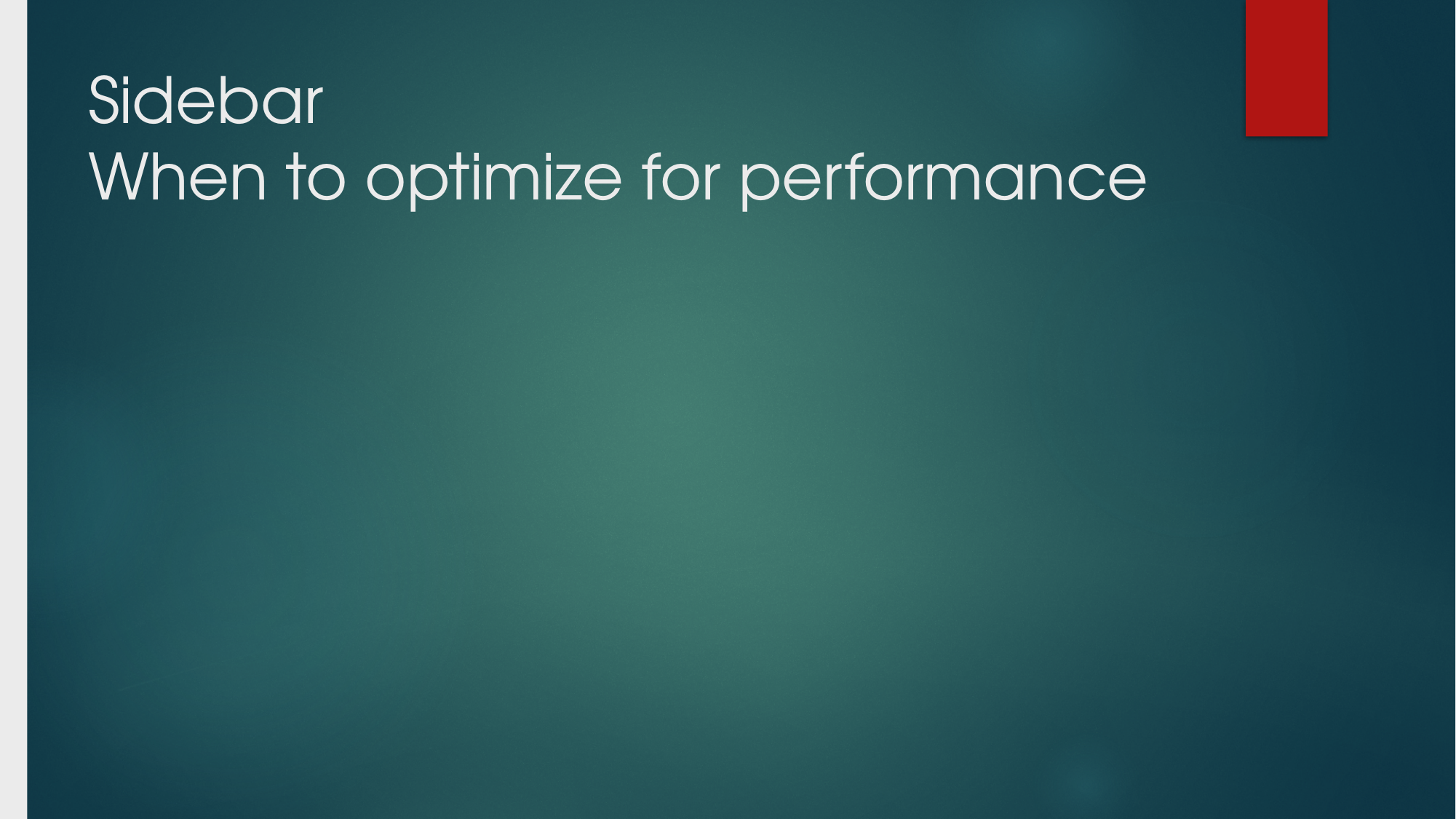

# Sidebar When to optimize for performance